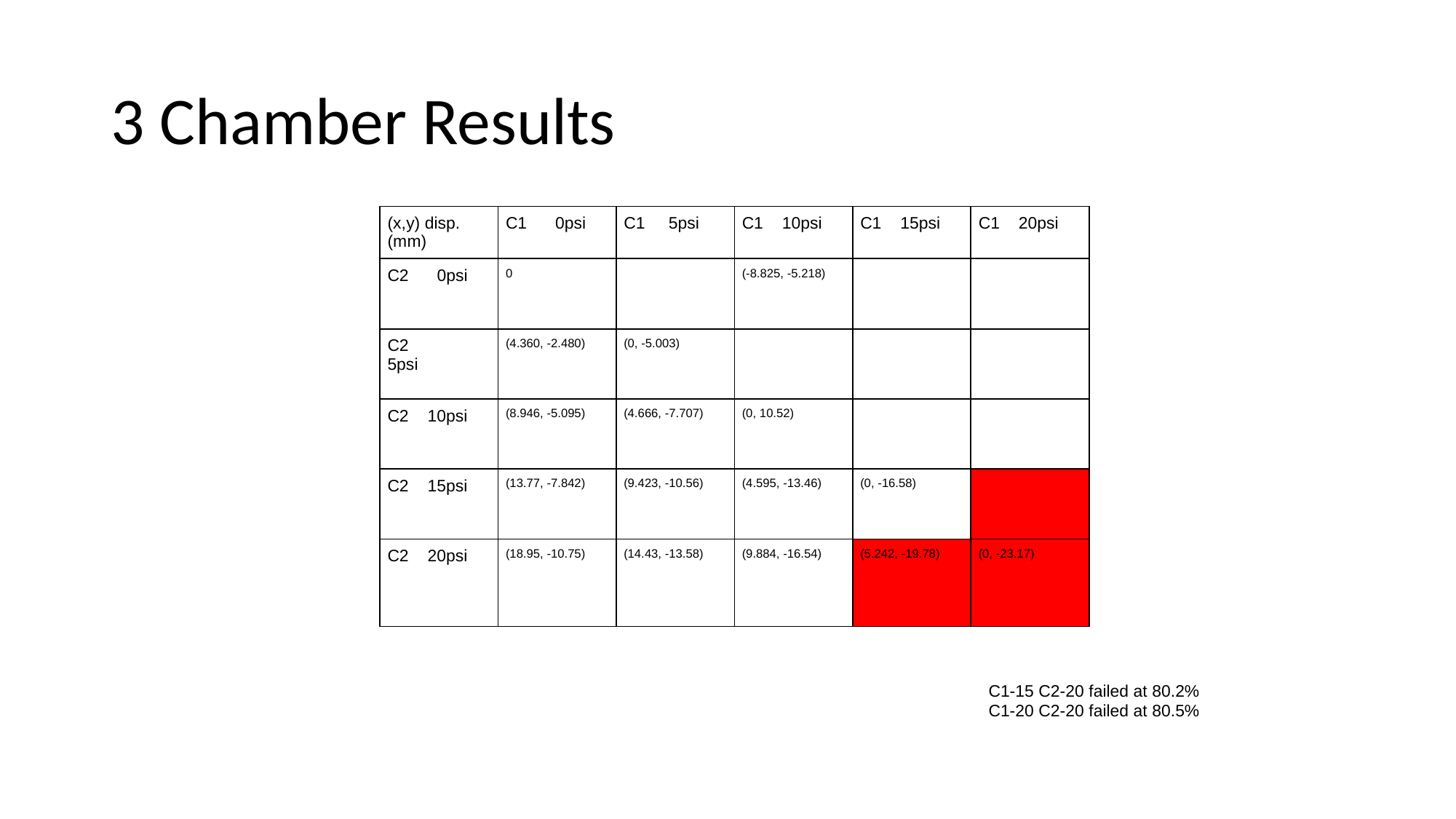

# 3 Chamber Results
| (x,y) disp. (mm) | C1      0psi | C1     5psi | C1    10psi | C1    15psi | C1    20psi |
| --- | --- | --- | --- | --- | --- |
| C2      0psi | 0 |  | (-8.825, -5.218) |  |  |
| C2     5psi | (4.360, -2.480) | (0, -5.003) |  |  |  |
| C2    10psi | (8.946, -5.095) | (4.666, -7.707) | (0, 10.52) |  |  |
| C2    15psi | (13.77, -7.842) | (9.423, -10.56) | (4.595, -13.46) | (0, -16.58) |  |
| C2    20psi | (18.95, -10.75) | (14.43, -13.58) | (9.884, -16.54) | (5.242, -19.78) | (0, -23.17) |
C1-15 C2-20 failed at 80.2%
C1-20 C2-20 failed at 80.5%